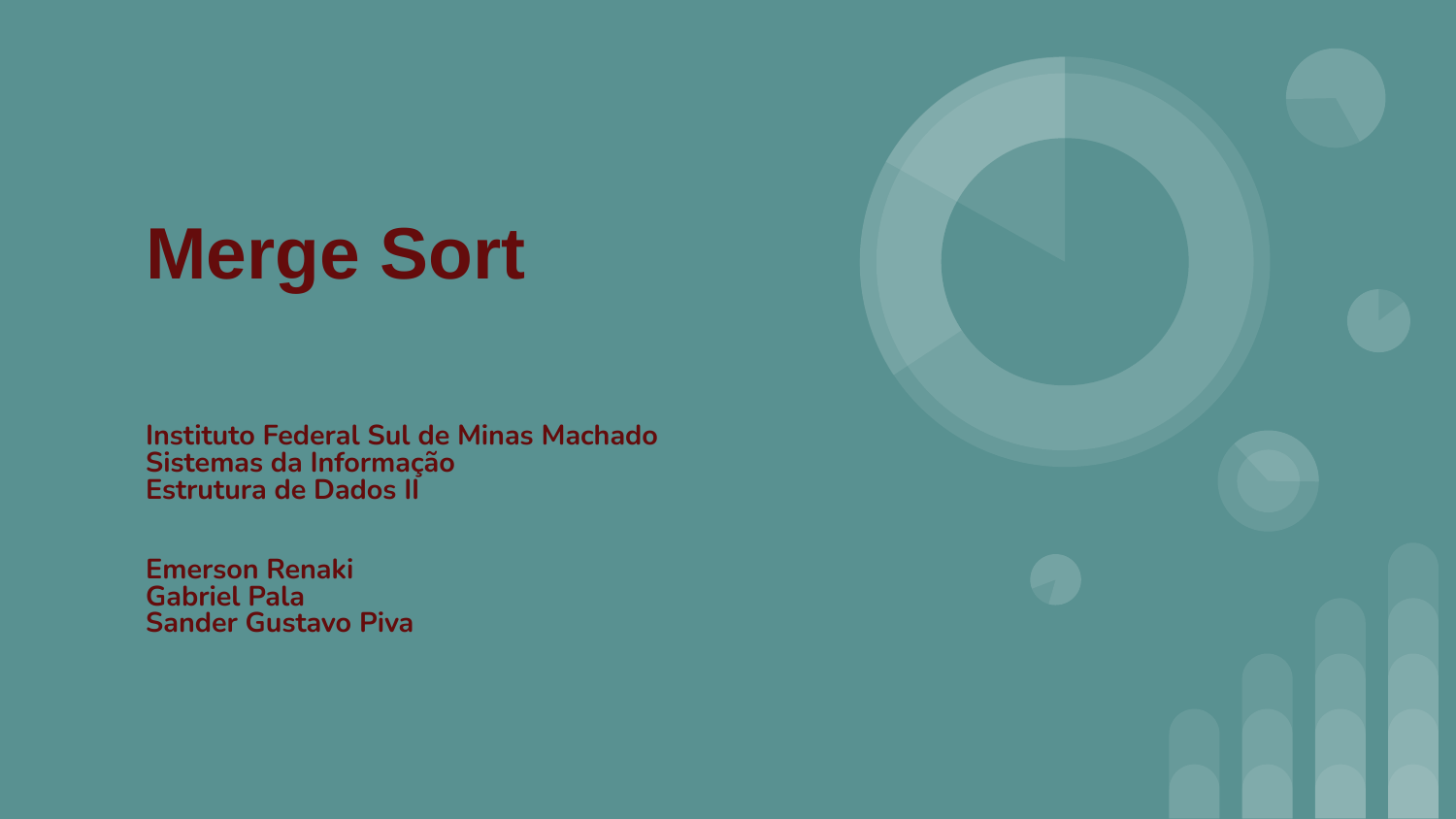

# Merge Sort
Instituto Federal Sul de Minas Machado
Sistemas da Informação
Estrutura de Dados II

Emerson Renaki
Gabriel Pala
Sander Gustavo Piva